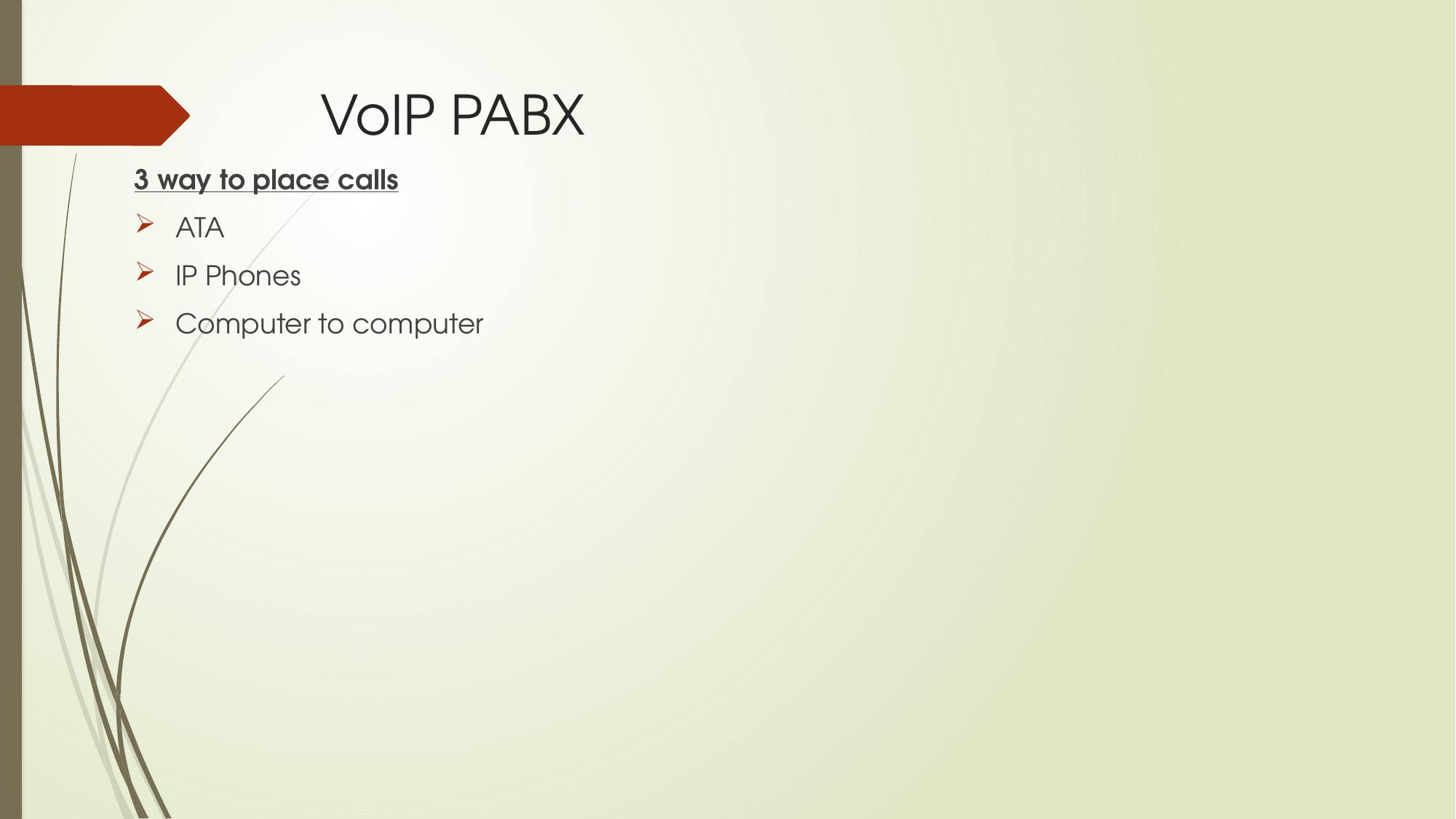

# VoIP PABX
3 way to place calls
ATA
IP Phones
Computer to computer